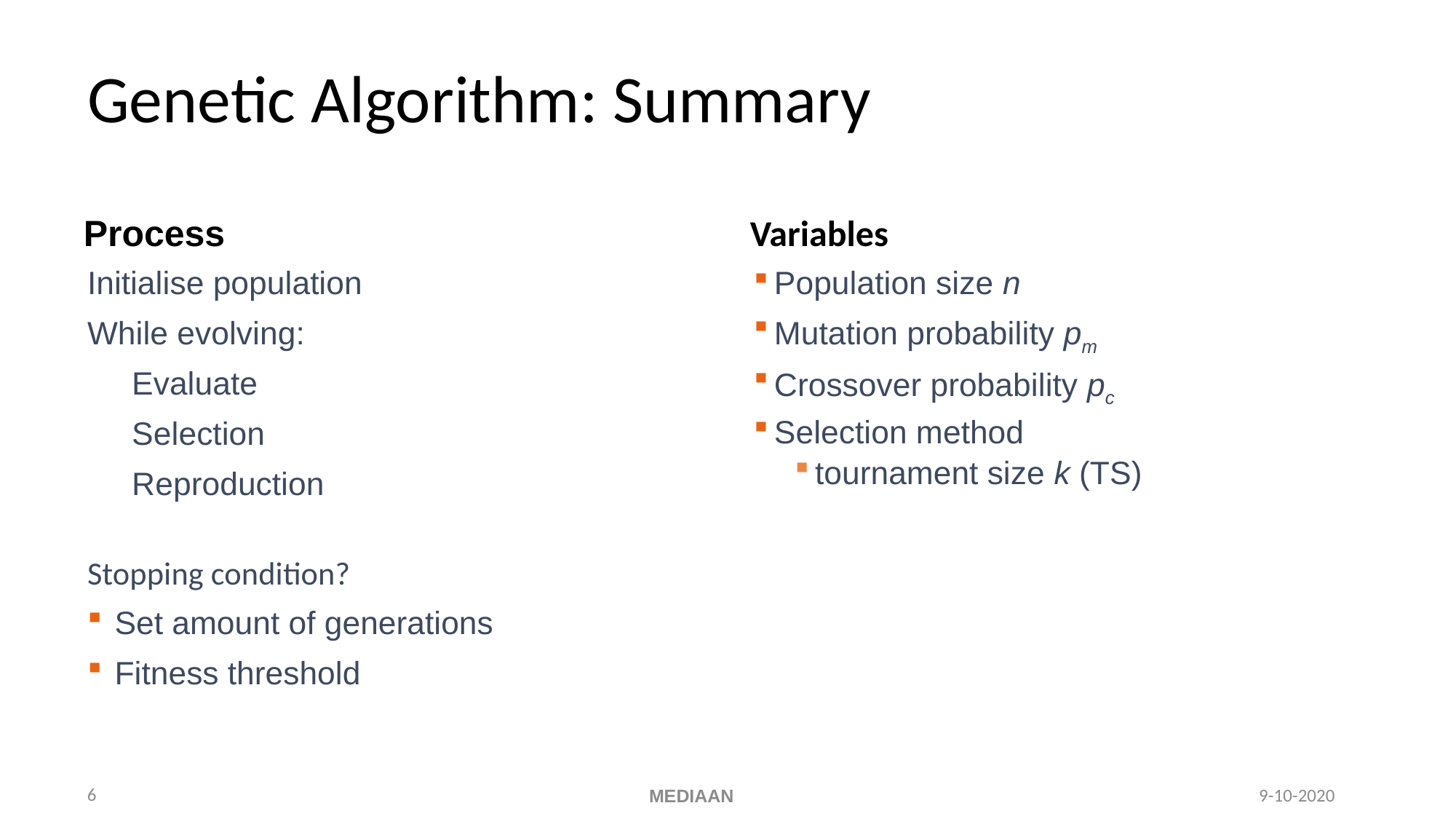

# Genetic Algorithm: Summary
Process
Variables
Initialise population
While evolving:
     Evaluate
     Selection
     Reproduction

Stopping condition?
Set amount of generations
Fitness threshold

Population size n
Mutation probability pm
Crossover probability pc
Selection method
tournament size k (TS)
6
9-10-2020
MEDIAAN